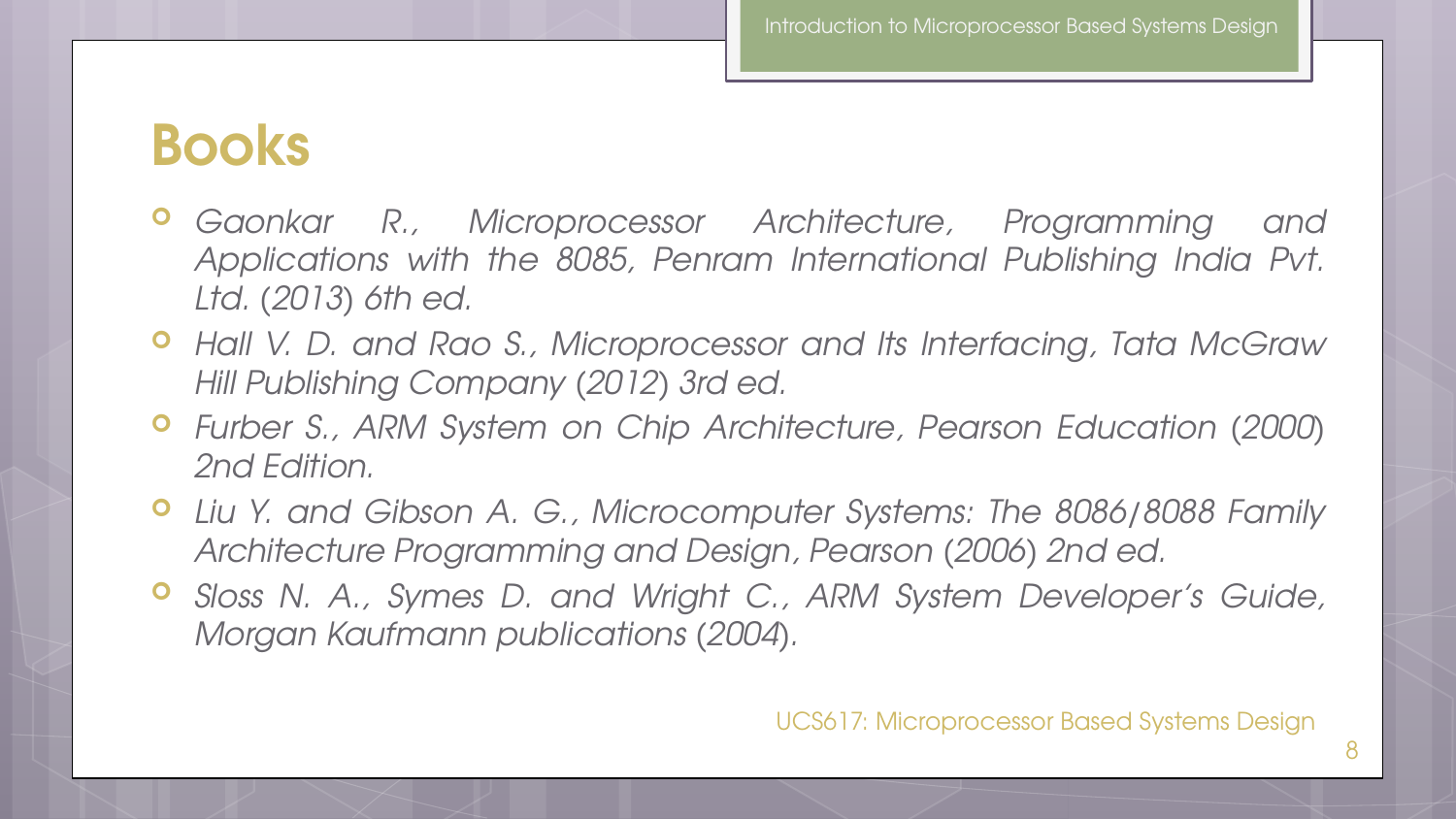

Introduction to Microprocessor Based Systems Design
# Books
Gaonkar R., Microprocessor Architecture, Programming and Applications with the 8085, Penram International Publishing India Pvt. Ltd. (2013) 6th ed.
Hall V. D. and Rao S., Microprocessor and Its Interfacing, Tata McGraw Hill Publishing Company (2012) 3rd ed.
Furber S., ARM System on Chip Architecture, Pearson Education (2000) 2nd Edition.
Liu Y. and Gibson A. G., Microcomputer Systems: The 8086/8088 Family Architecture Programming and Design, Pearson (2006) 2nd ed.
Sloss N. A., Symes D. and Wright C., ARM System Developer’s Guide, Morgan Kaufmann publications (2004).

UCS617: Microprocessor Based Systems Design
8